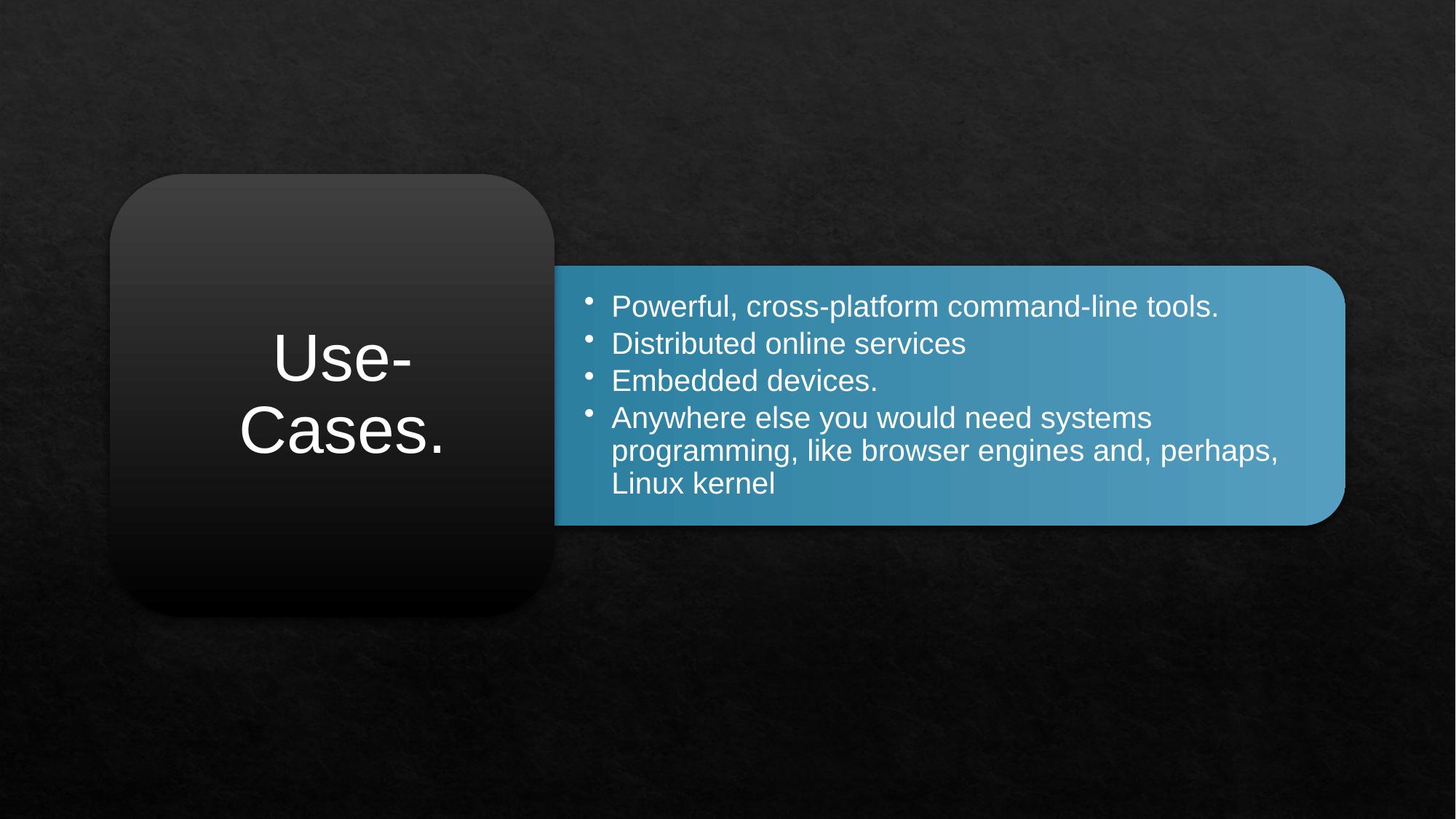

Powerful, cross-platform command-line tools.
Distributed online services
Embedded devices.
Anywhere else you would need systems programming, like browser engines and, perhaps, Linux kernel
Use-Cases.